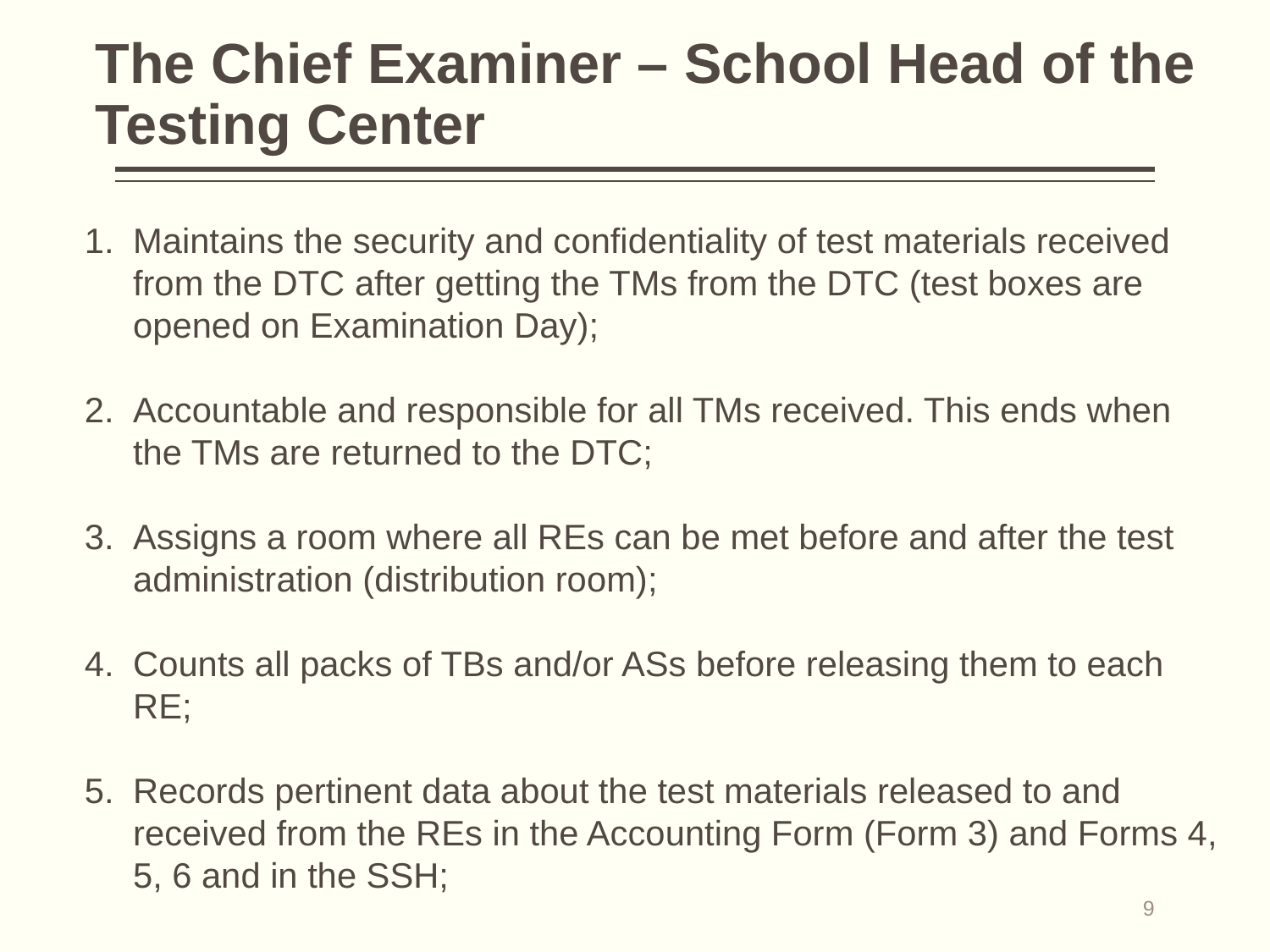

# The Chief Examiner – School Head of the Testing Center
Maintains the security and confidentiality of test materials received from the DTC after getting the TMs from the DTC (test boxes are opened on Examination Day);

Accountable and responsible for all TMs received. This ends when the TMs are returned to the DTC;

Assigns a room where all REs can be met before and after the test administration (distribution room);

Counts all packs of TBs and/or ASs before releasing them to each RE;

Records pertinent data about the test materials released to and received from the REs in the Accounting Form (Form 3) and Forms 4, 5, 6 and in the SSH;

9